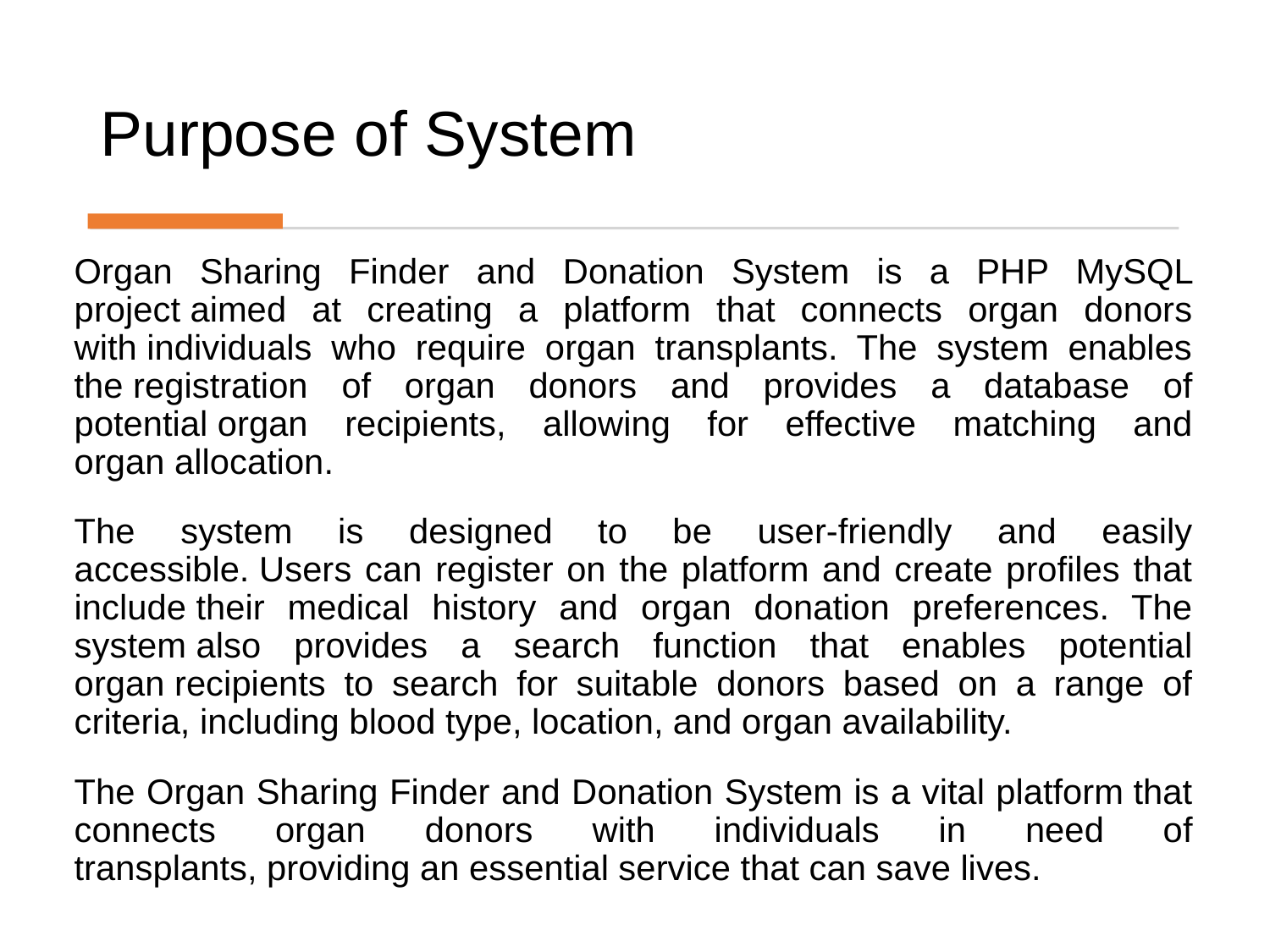

# Purpose of System

Organ Sharing Finder and Donation System is a PHP MySQL project aimed at creating a platform that connects organ donors with individuals who require organ transplants. The system enables the registration of organ donors and provides a database of potential organ recipients, allowing for effective matching and organ allocation.
The system is designed to be user-friendly and easily accessible. Users can register on the platform and create profiles that include their medical history and organ donation preferences. The system also provides a search function that enables potential organ recipients to search for suitable donors based on a range of criteria, including blood type, location, and organ availability.
The Organ Sharing Finder and Donation System is a vital platform that connects organ donors with individuals in need of transplants, providing an essential service that can save lives.